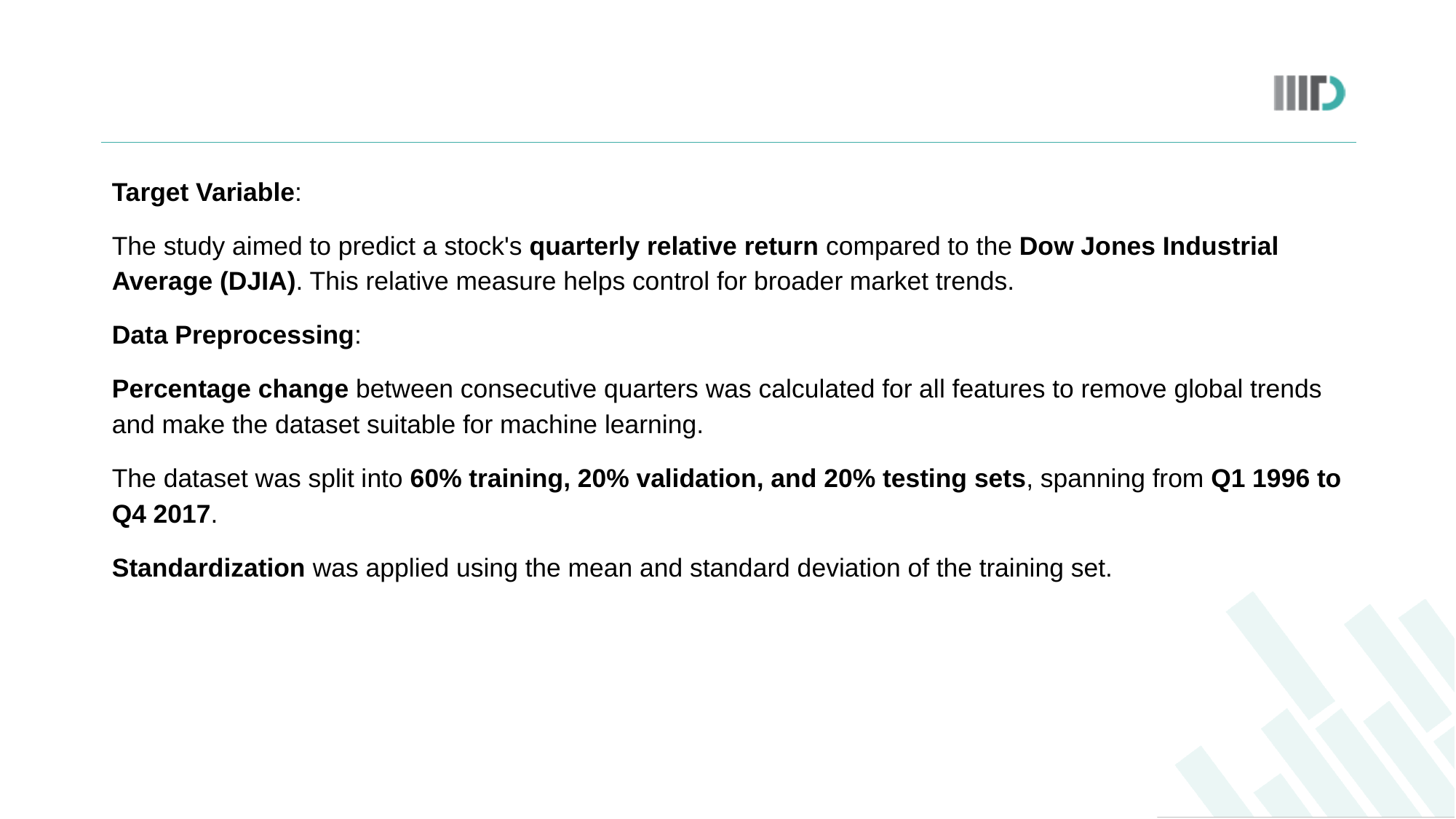

#
Target Variable:
The study aimed to predict a stock's quarterly relative return compared to the Dow Jones Industrial Average (DJIA). This relative measure helps control for broader market trends.
Data Preprocessing:
Percentage change between consecutive quarters was calculated for all features to remove global trends and make the dataset suitable for machine learning.
The dataset was split into 60% training, 20% validation, and 20% testing sets, spanning from Q1 1996 to Q4 2017.
Standardization was applied using the mean and standard deviation of the training set.